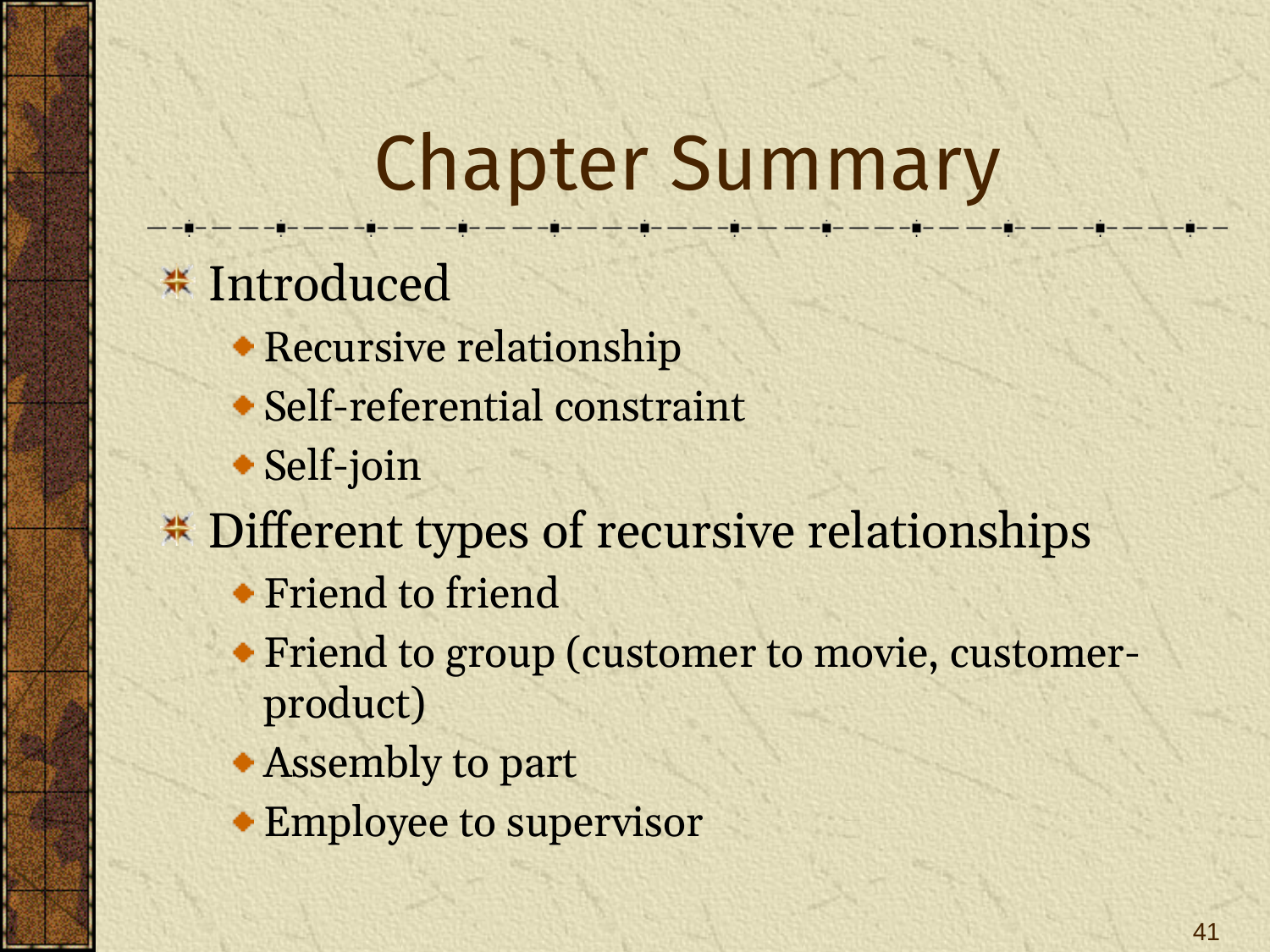

# Chapter Summary
Introduced
Recursive relationship
Self-referential constraint
Self-join
Different types of recursive relationships
Friend to friend
Friend to group (customer to movie, customer-product)
Assembly to part
Employee to supervisor
41